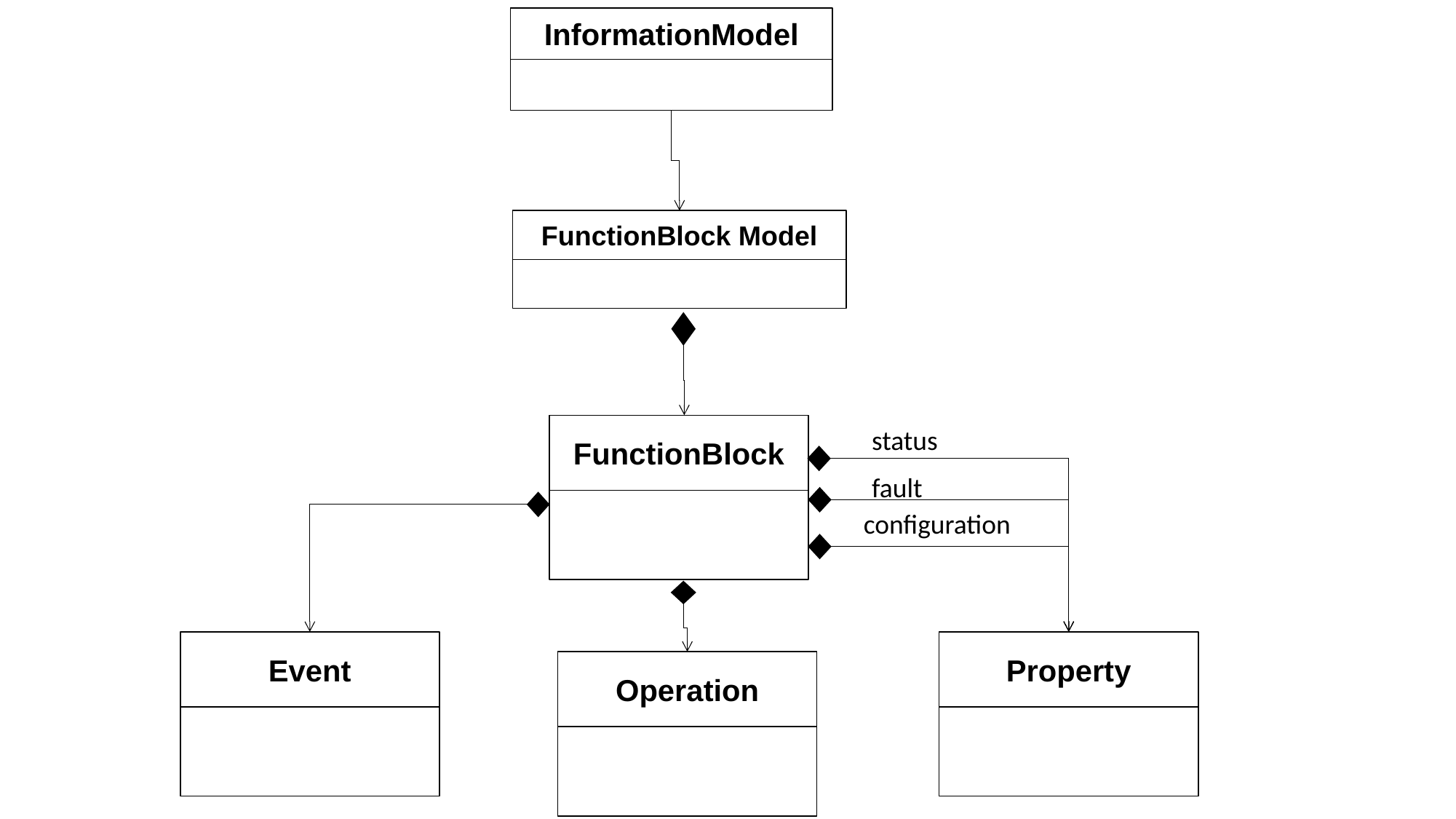

InformationModel

FunctionBlock Model

FunctionBlock

status

fault
configuration

Event

Property

Operation